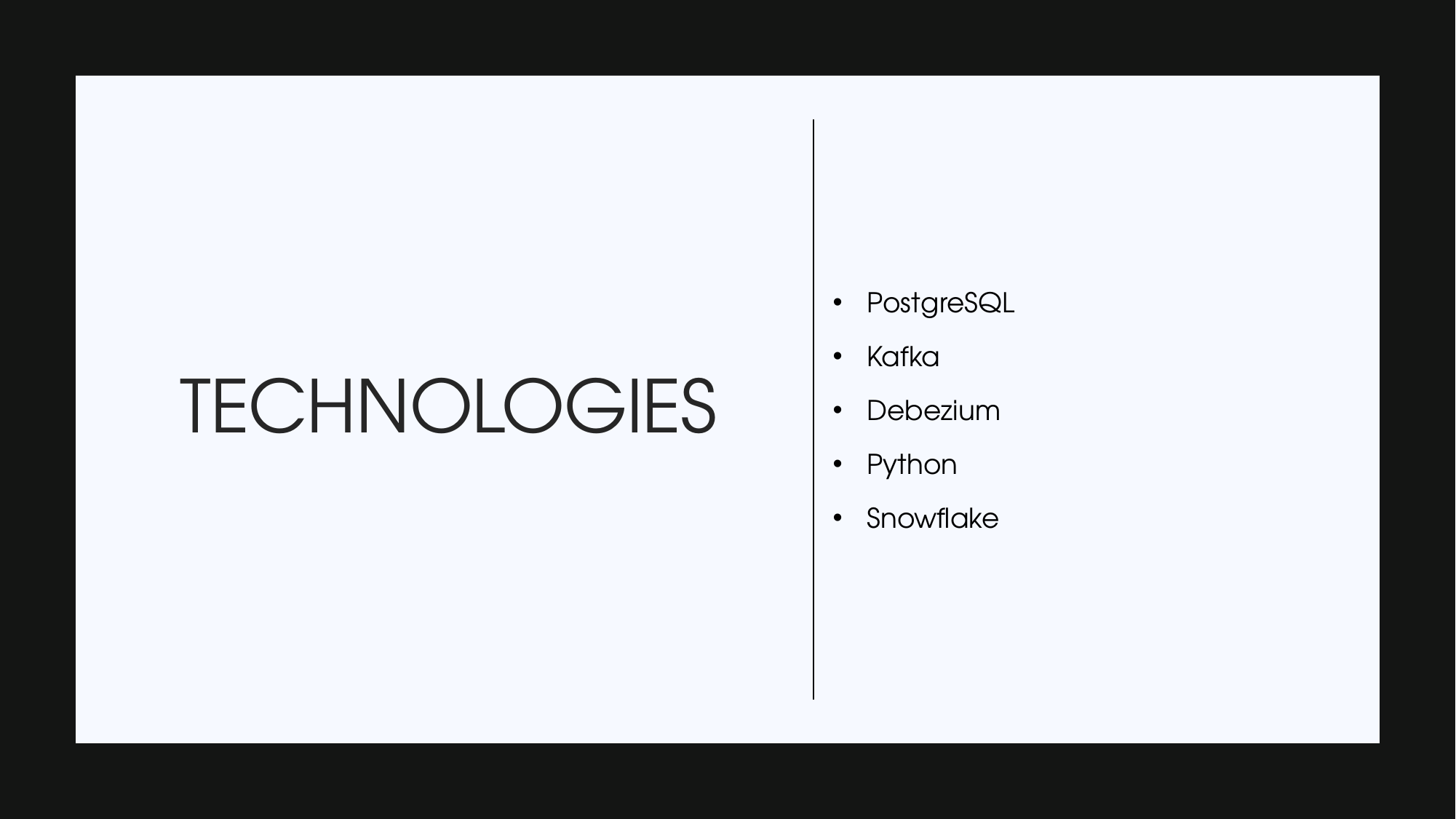

PostgreSQL
Kafka
Debezium
Python
Snowflake
# Technologies